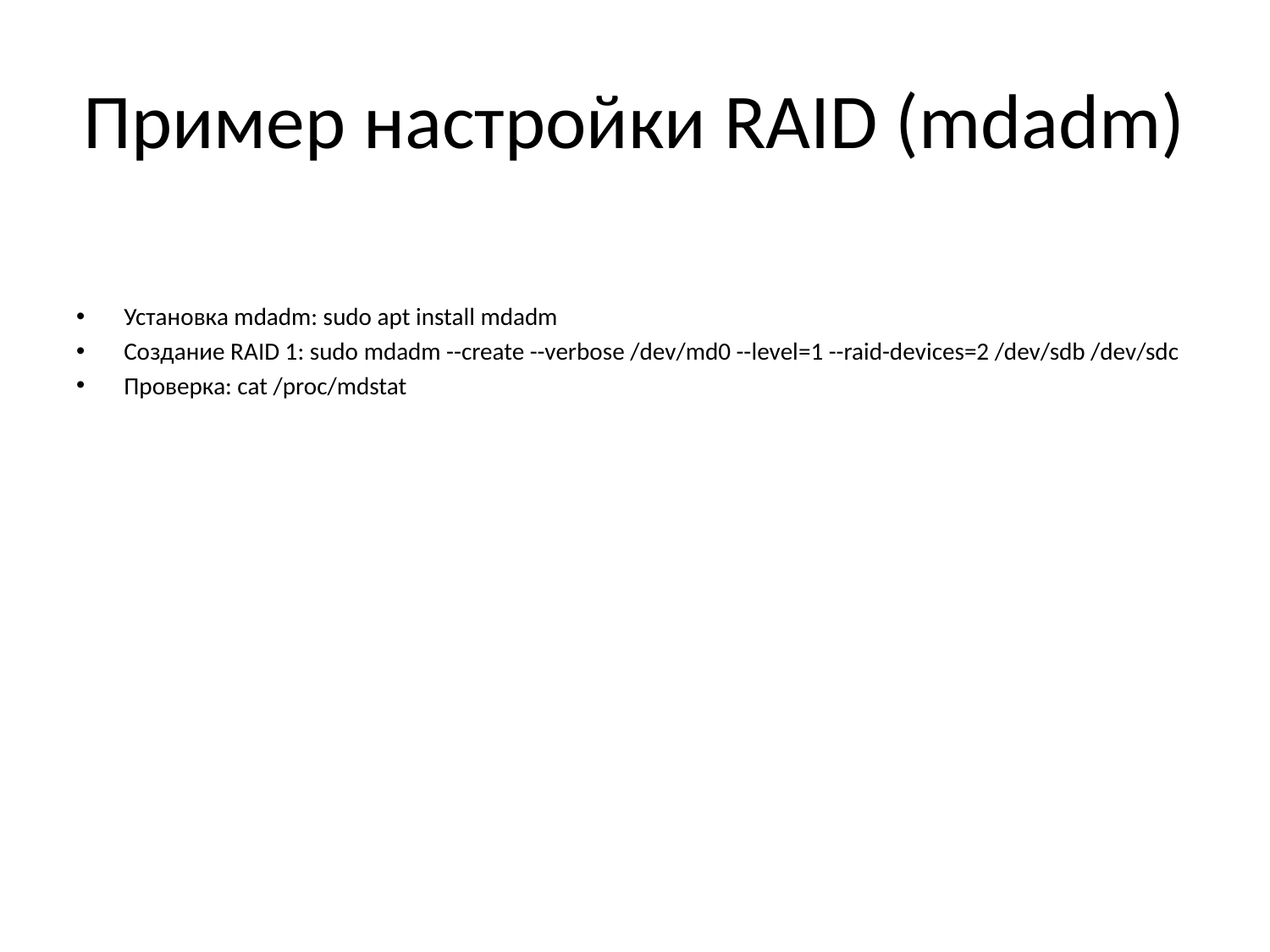

# Пример настройки RAID (mdadm)

Установка mdadm: sudo apt install mdadm
Создание RAID 1: sudo mdadm --create --verbose /dev/md0 --level=1 --raid-devices=2 /dev/sdb /dev/sdc
Проверка: cat /proc/mdstat